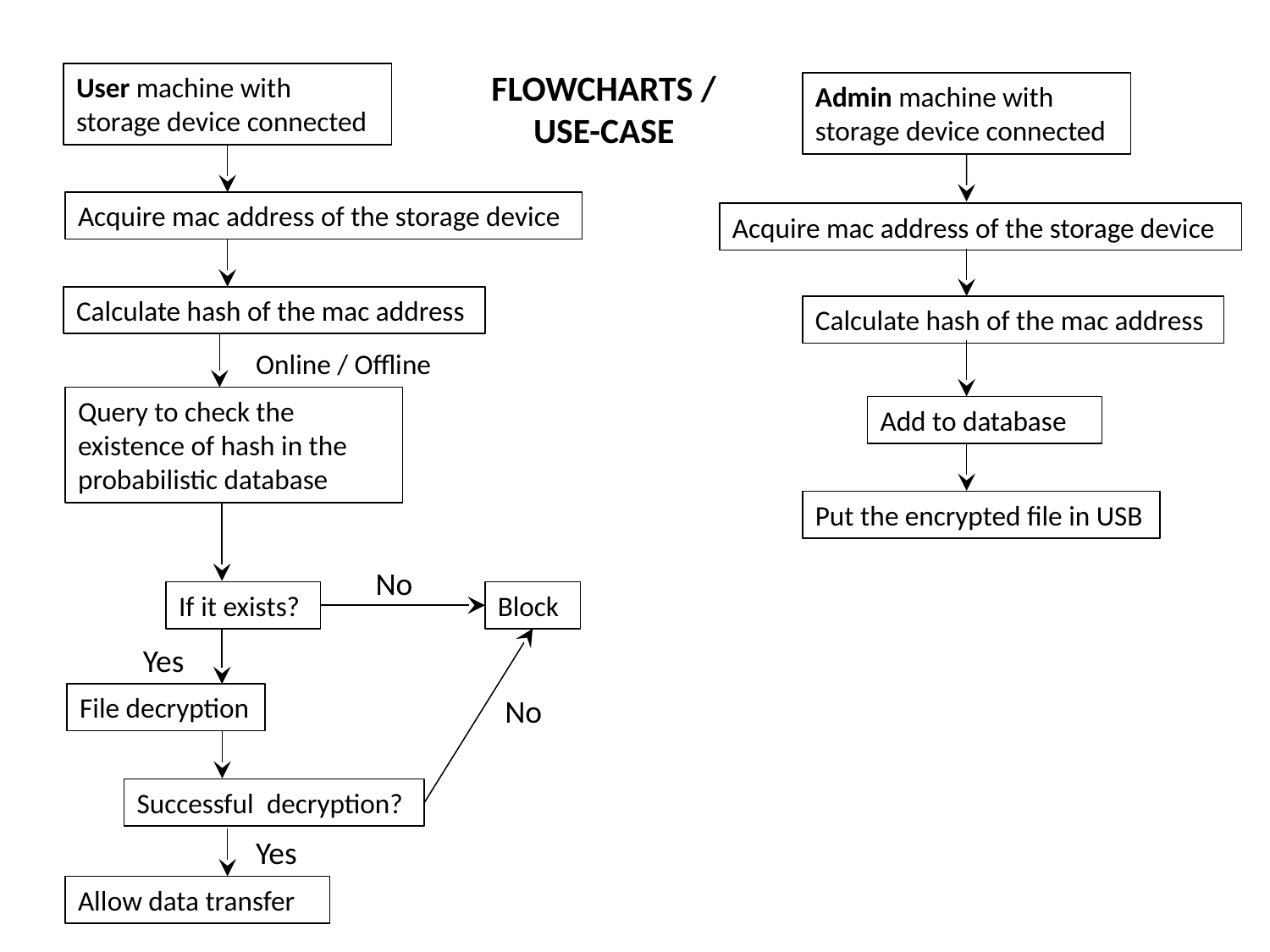

# FLOWCHARTS / USE-CASE
User machine with storage device connected
Admin machine with storage device connected
Acquire mac address of the storage device
Acquire mac address of the storage device
Calculate hash of the mac address
Calculate hash of the mac address
Online / Offline
Query to check the existence of hash in the probabilistic database
Add to database
Put the encrypted file in USB
No
If it exists?
Block
Yes
File decryption
No
Successful  decryption?
Yes
Allow data transfer